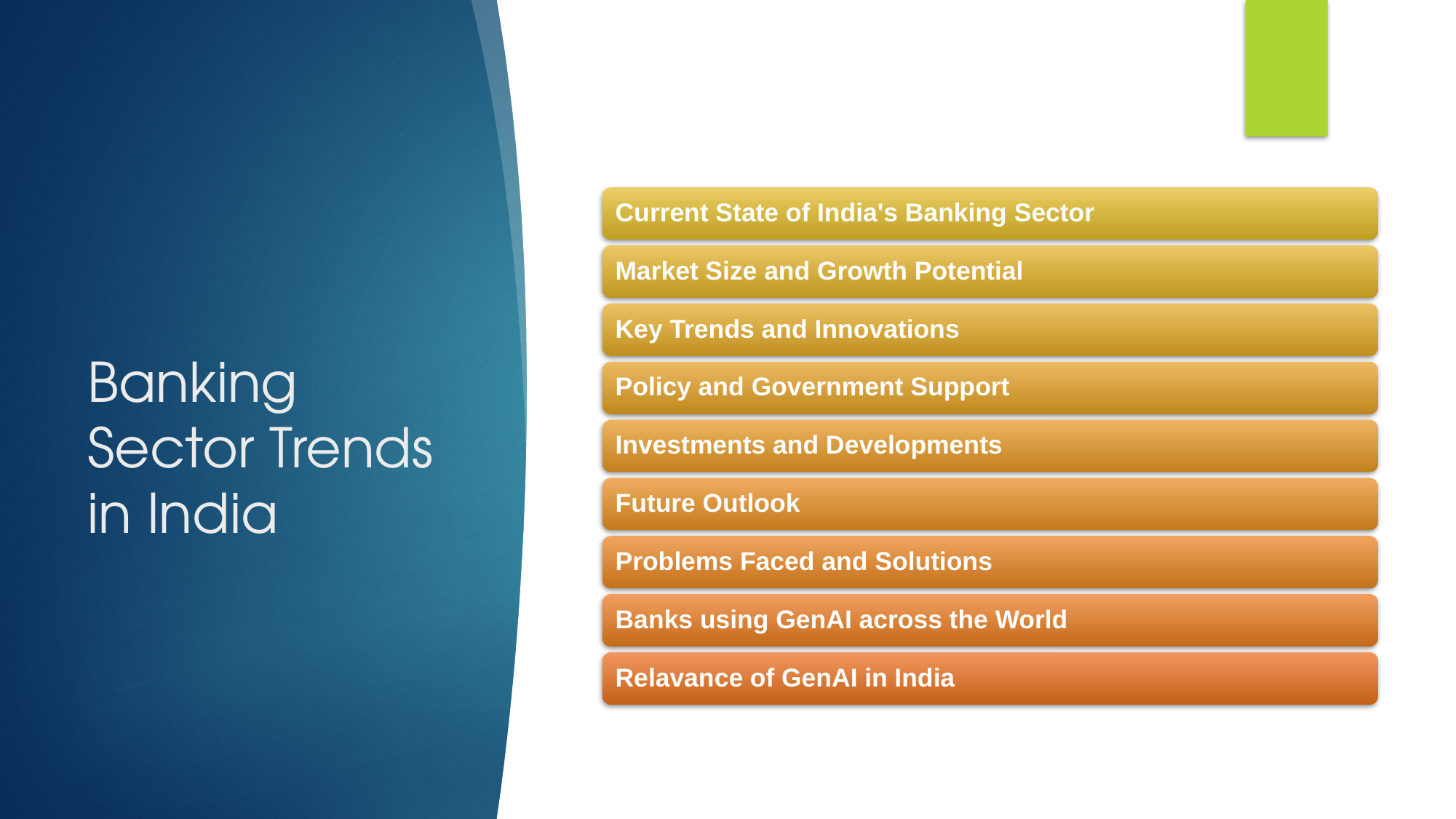

# Banking Sector Trends in India
Current State of India's Banking Sector
Market Size and Growth Potential
Key Trends and Innovations
Policy and Government Support
Investments and Developments
Future Outlook
Problems Faced and Solutions
Banks using GenAI across the World
Relavance of GenAI in India